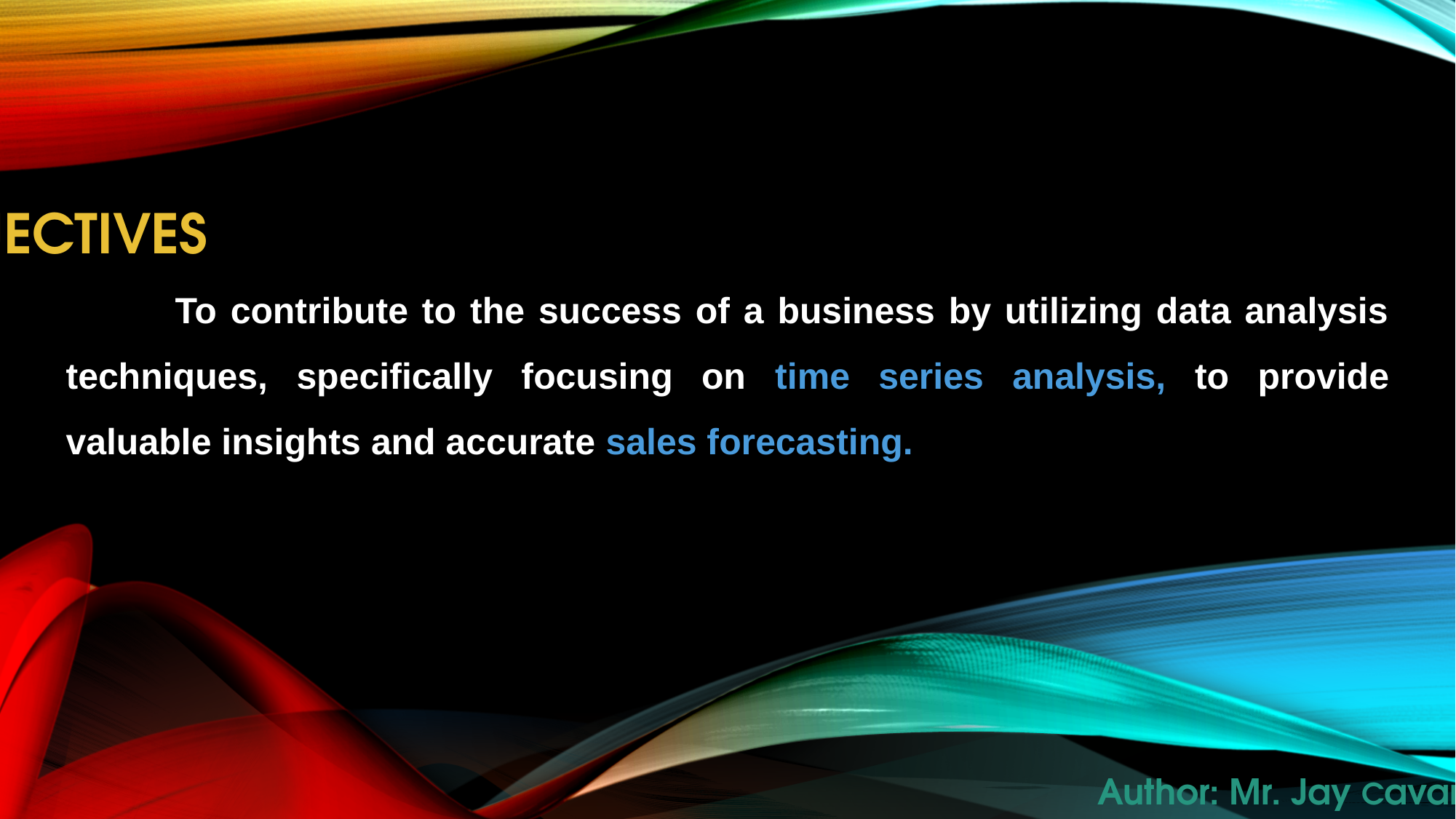

Objectives
# To contribute to the success of a business by utilizing data analysis techniques, specifically focusing on time series analysis, to provide valuable insights and accurate sales forecasting.
Author: Mr. Jay Cavan